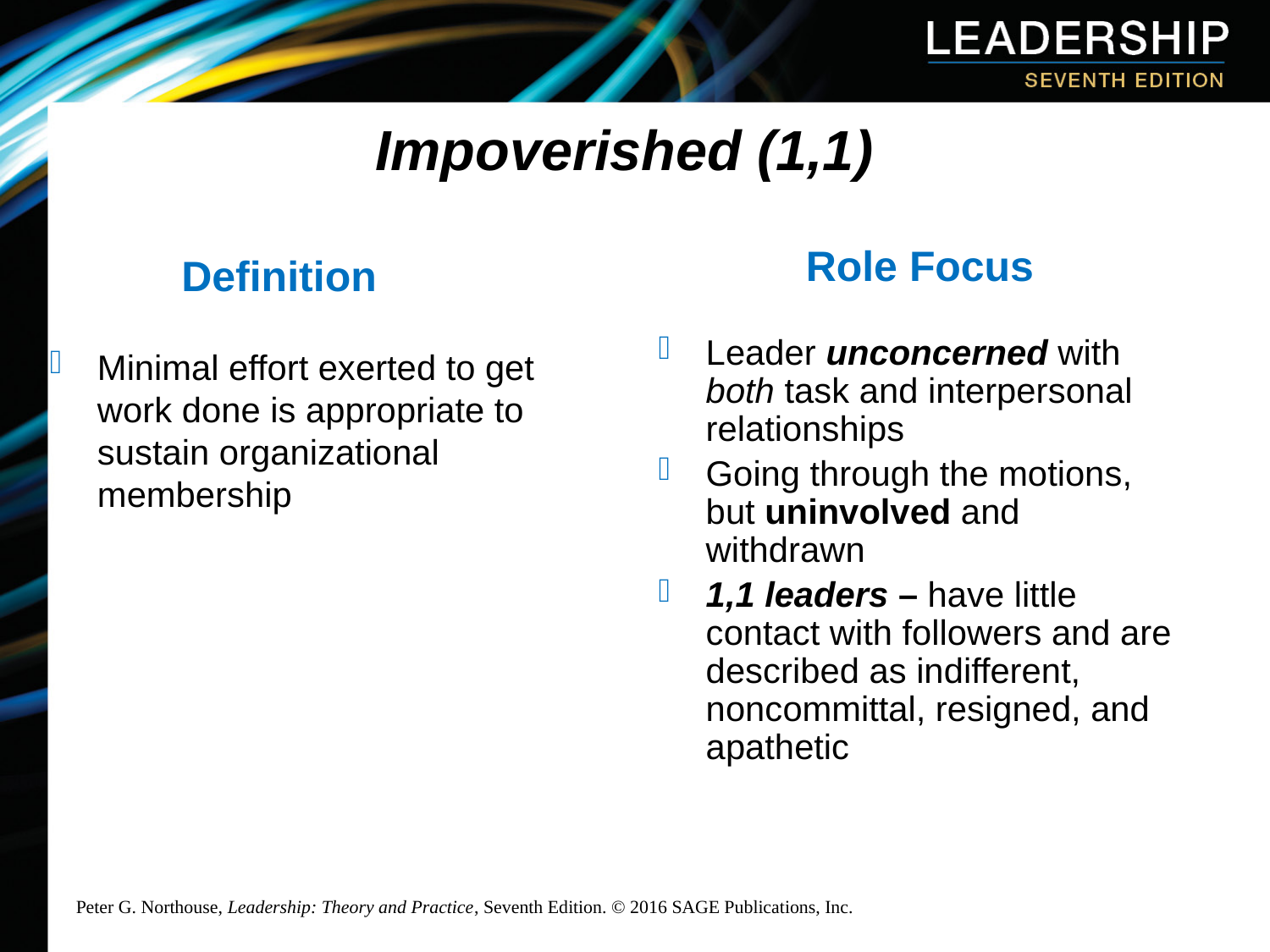

# Impoverished (1,1)
Role Focus
Definition
Leader unconcerned with both task and interpersonal relationships
Going through the motions, but uninvolved and withdrawn
1,1 leaders – have little contact with followers and are described as indifferent, noncommittal, resigned, and apathetic

Minimal effort exerted to get work done is appropriate to sustain organizational membership
Peter G. Northouse, Leadership: Theory and Practice, Seventh Edition. © 2016 SAGE Publications, Inc.